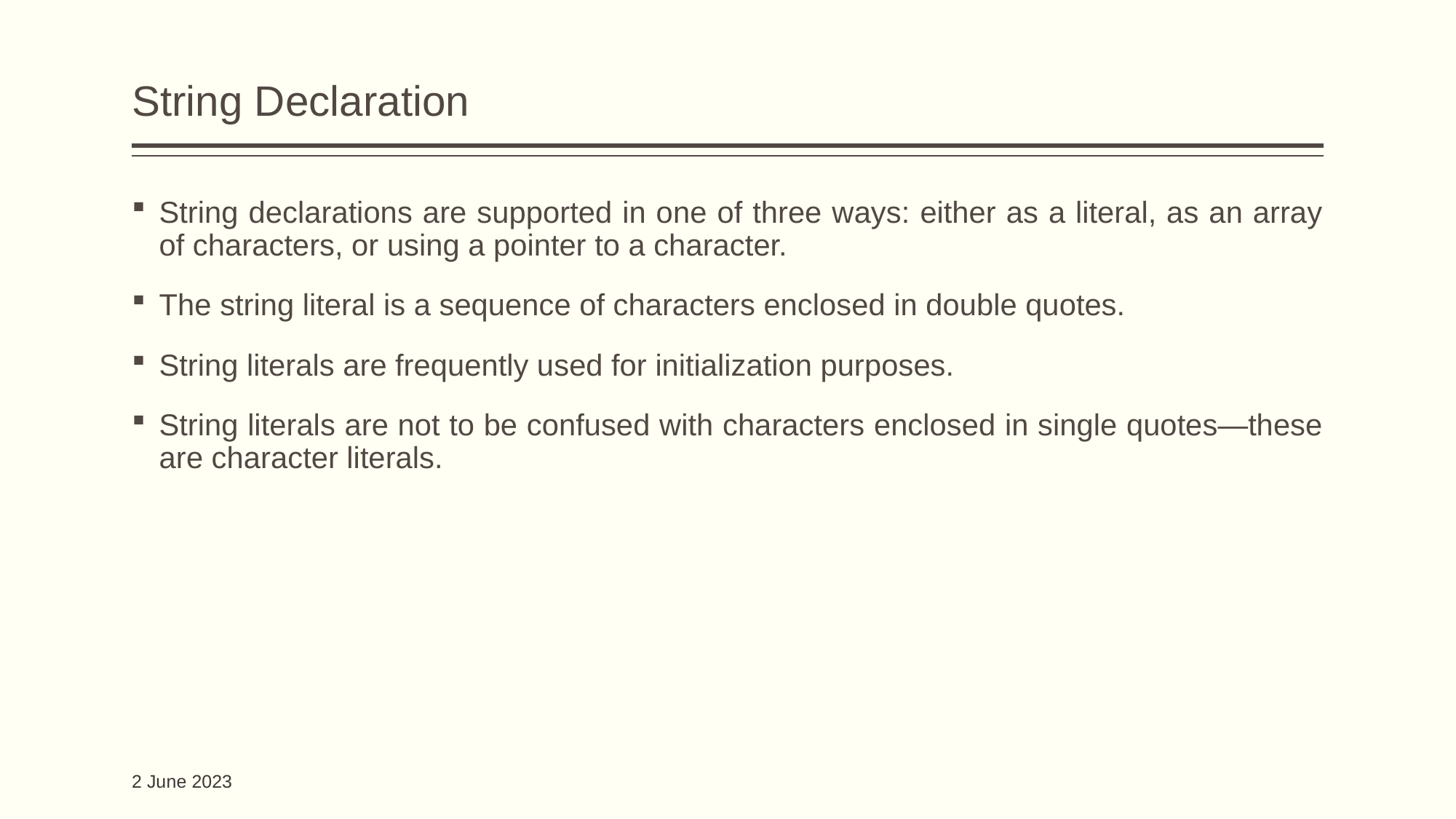

# String Declaration
String declarations are supported in one of three ways: either as a literal, as an array of characters, or using a pointer to a character.
The string literal is a sequence of characters enclosed in double quotes.
String literals are frequently used for initialization purposes.
String literals are not to be confused with characters enclosed in single quotes—these are character literals.
2 June 2023